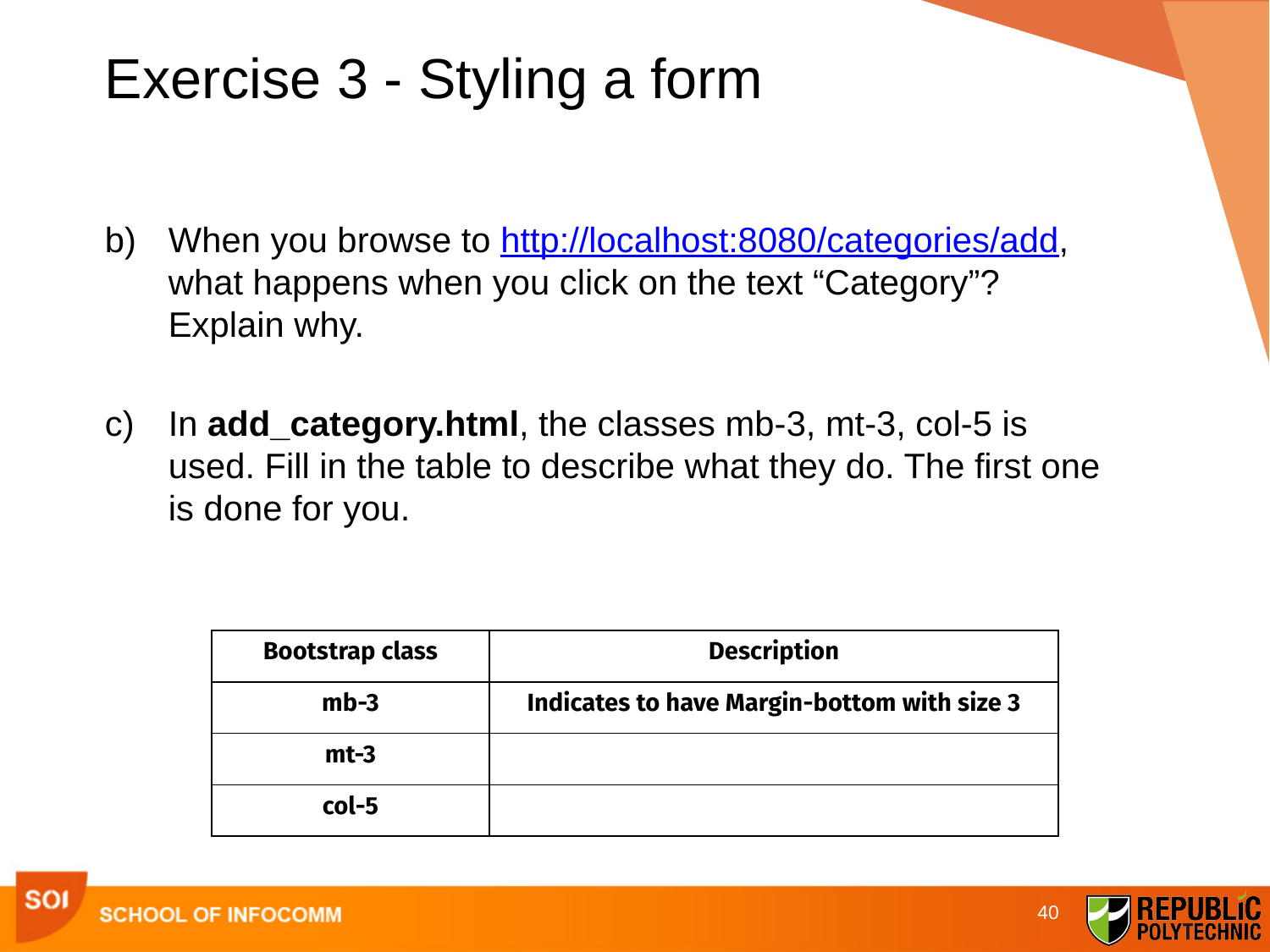

# Exercise 3 - Styling a form
When you browse to http://localhost:8080/categories/add, what happens when you click on the text “Category”? Explain why.

In add_category.html, the classes mb-3, mt-3, col-5 is used. Fill in the table to describe what they do. The first one is done for you.

| Bootstrap class | Description |
| --- | --- |
| mb-3 | Indicates to have Margin-bottom with size 3 |
| mt-3 |  |
| col-5 |  |
40